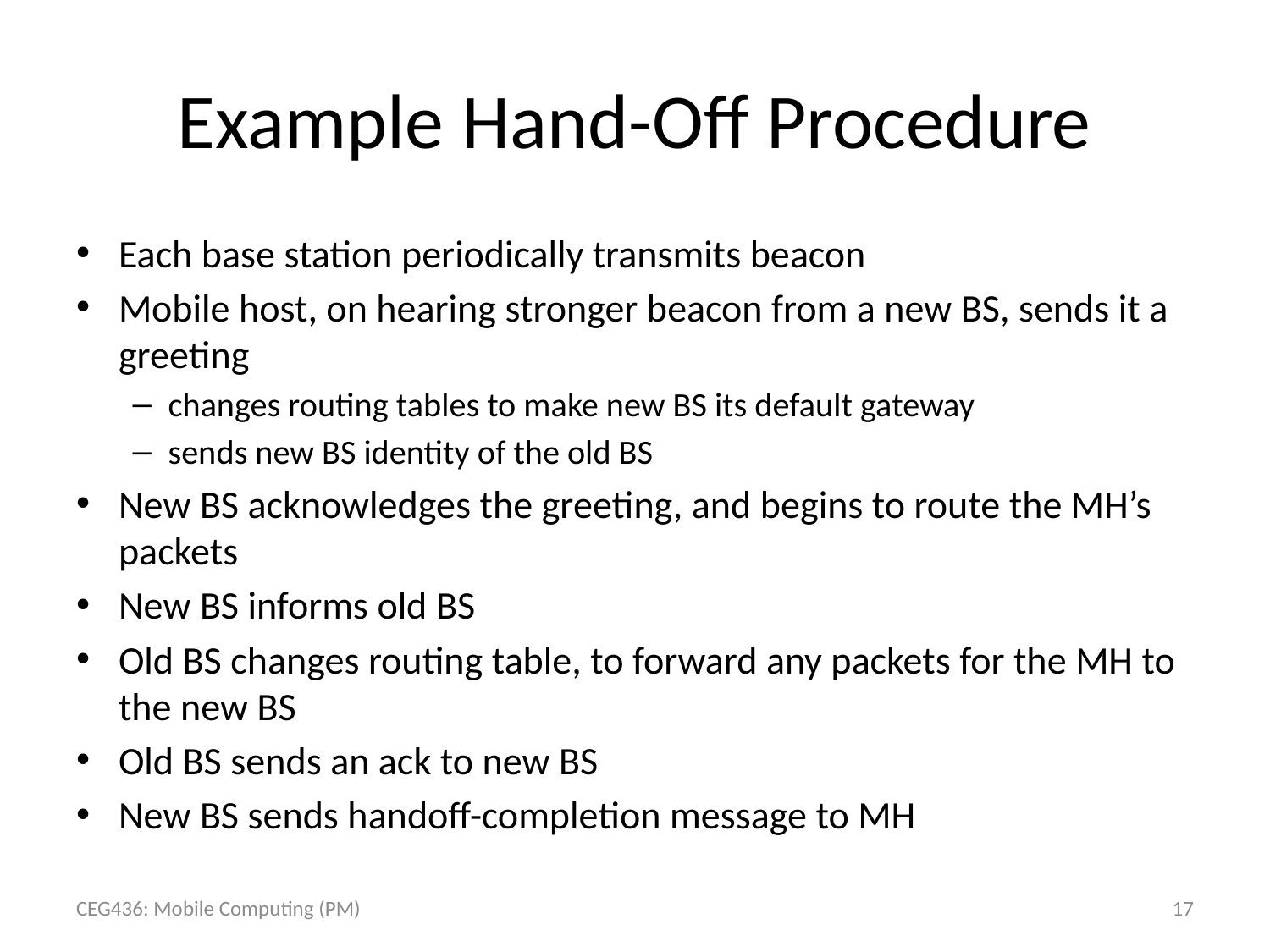

# Example Hand-Off Procedure
Each base station periodically transmits beacon
Mobile host, on hearing stronger beacon from a new BS, sends it a greeting
changes routing tables to make new BS its default gateway
sends new BS identity of the old BS
New BS acknowledges the greeting, and begins to route the MH’s packets
New BS informs old BS
Old BS changes routing table, to forward any packets for the MH to the new BS
Old BS sends an ack to new BS
New BS sends handoff-completion message to MH
CEG436: Mobile Computing (PM)

17